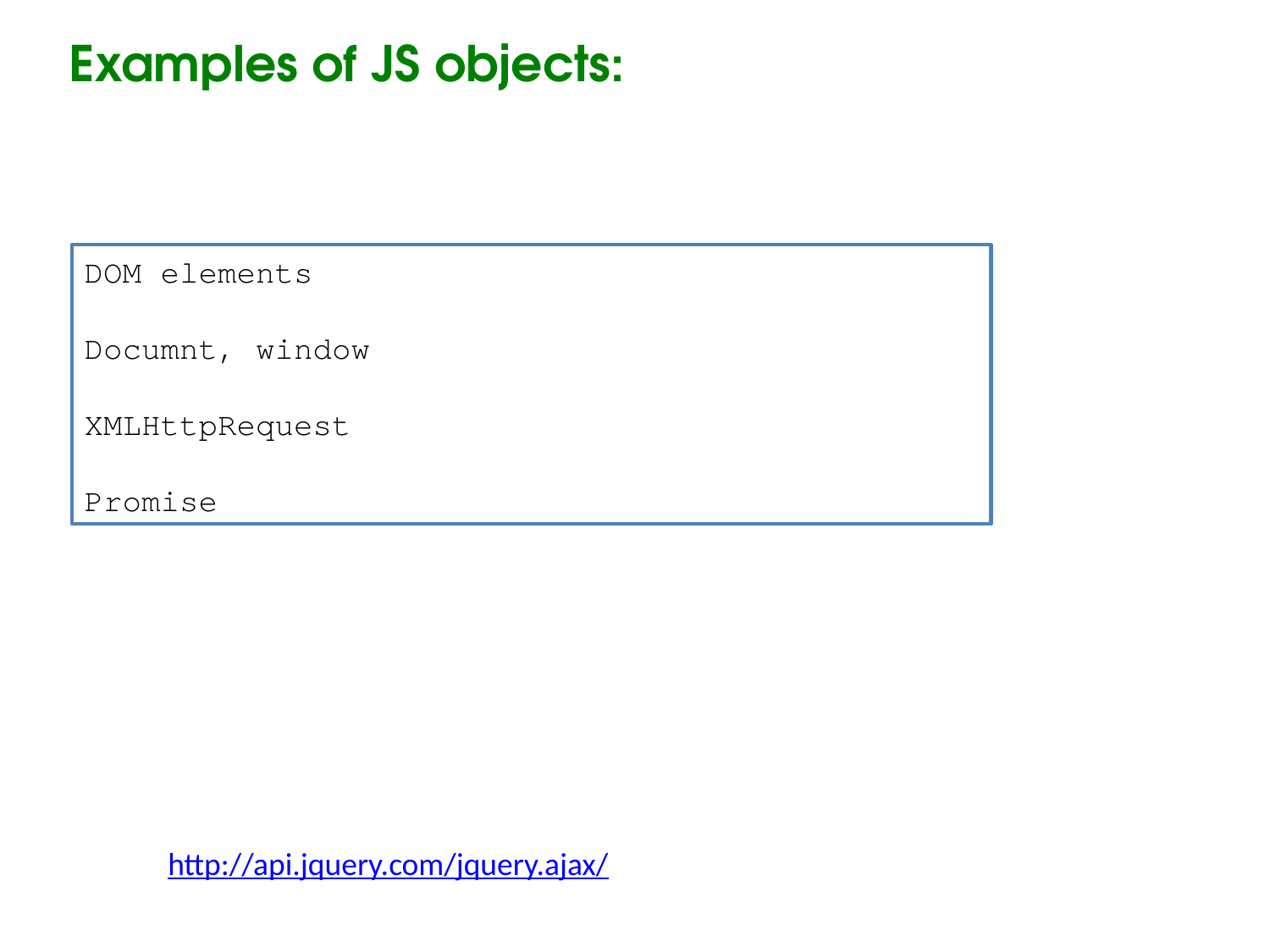

# Examples of JS objects:
DOM elements

Documnt, window

XMLHttpRequest

Promise

http://api.jquery.com/jquery.ajax/